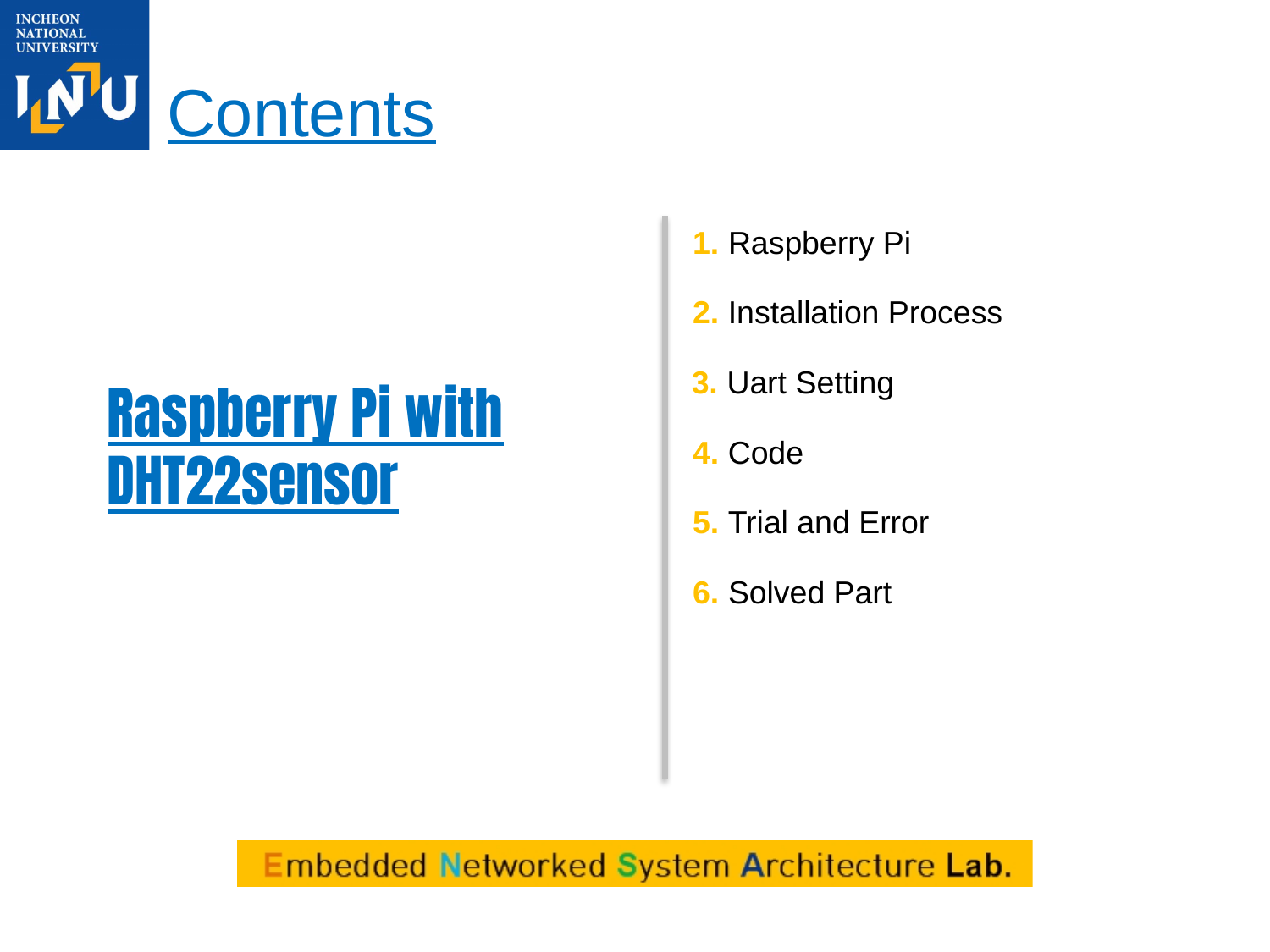

# Contents
1. Raspberry Pi
2. Installation Process
3. Uart Setting
Raspberry Pi with DHT22sensor
4. Code
5. Trial and Error
6. Solved Part